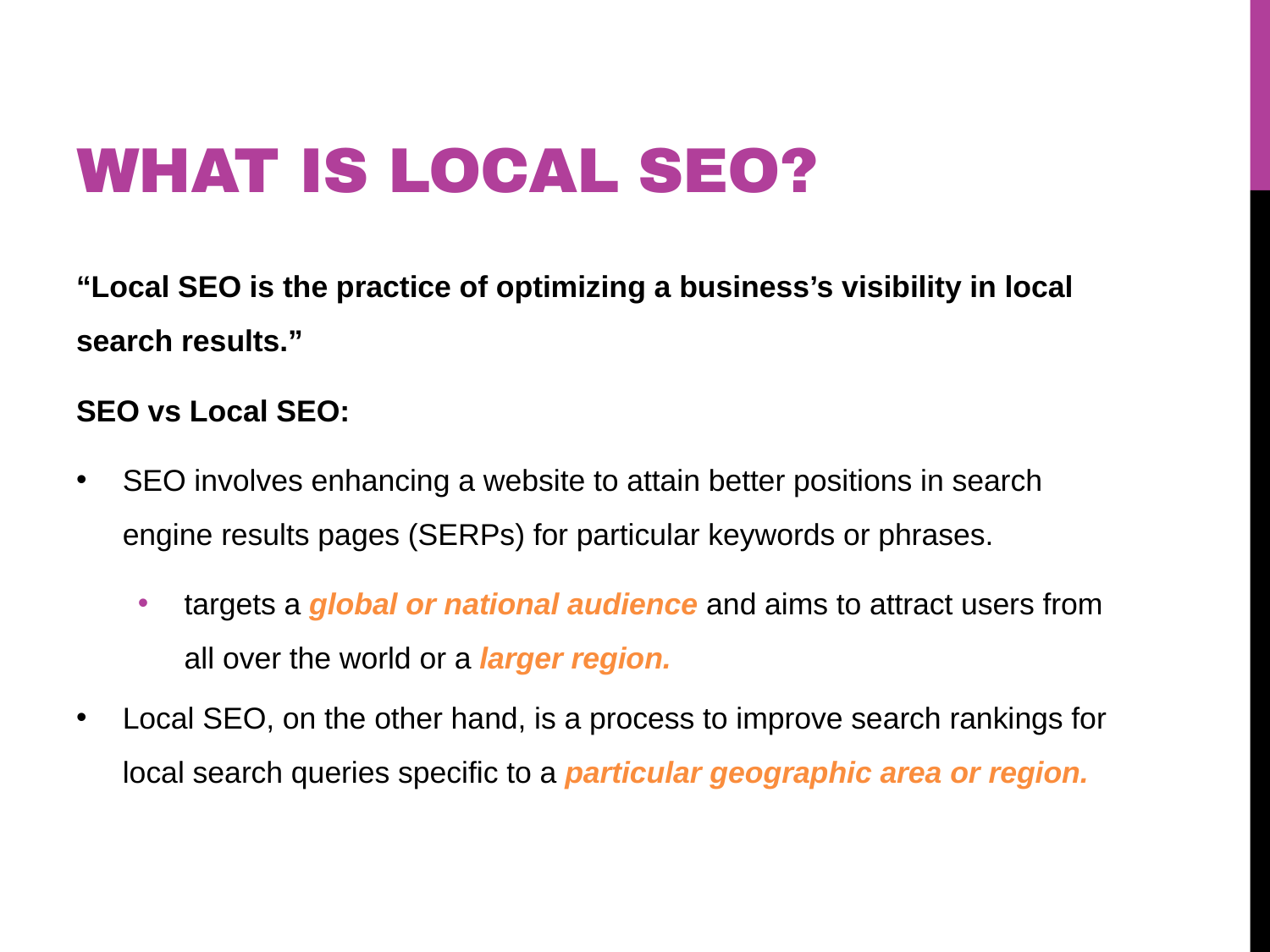

# What is local seo?
“Local SEO is the practice of optimizing a business’s visibility in local search results.”
SEO vs Local SEO:
SEO involves enhancing a website to attain better positions in search engine results pages (SERPs) for particular keywords or phrases.
targets a global or national audience and aims to attract users from all over the world or a larger region.
Local SEO, on the other hand, is a process to improve search rankings for local search queries specific to a particular geographic area or region.